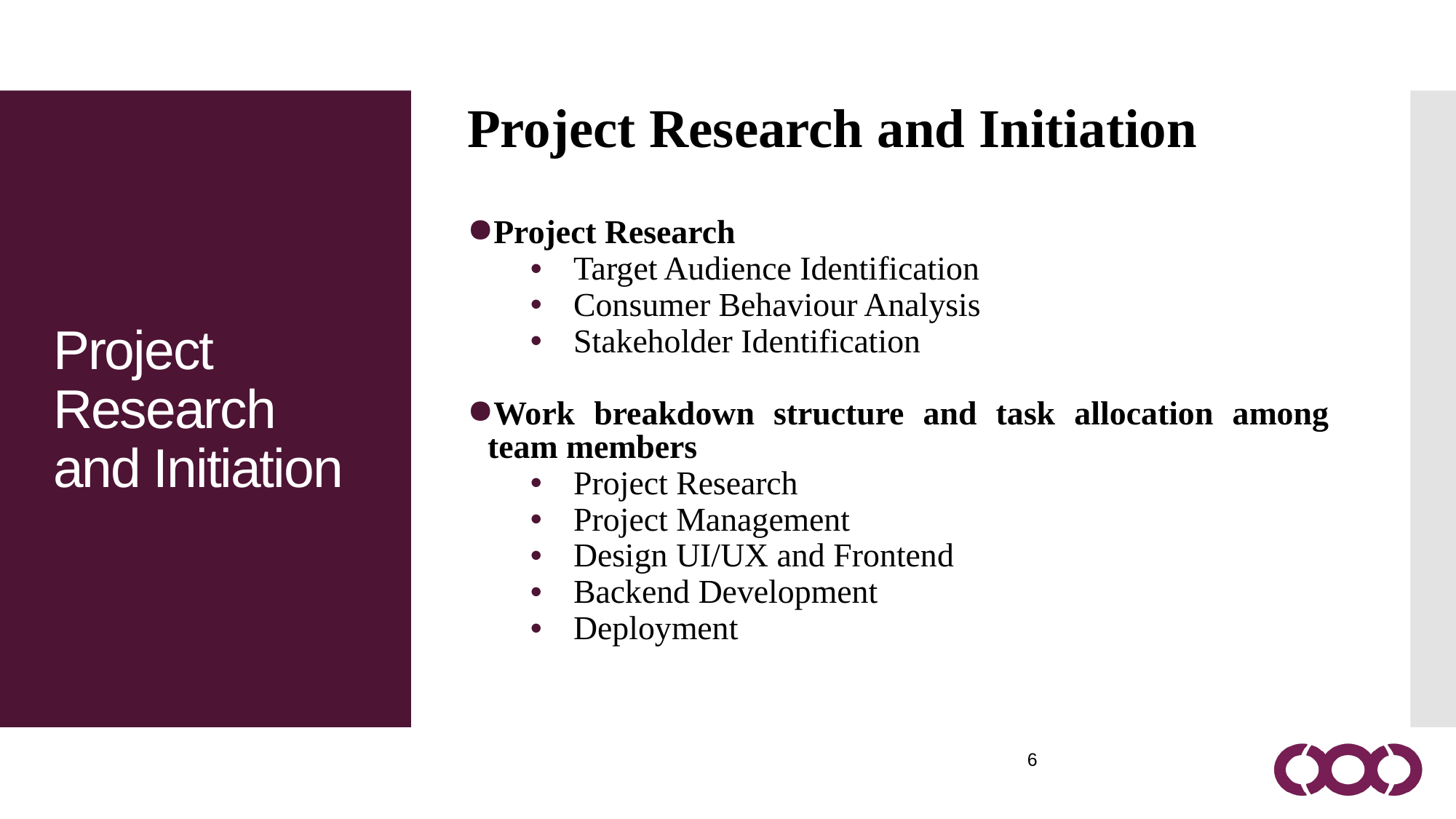

6
Project Research and Initiation

Project Research
Target Audience Identification
Consumer Behaviour Analysis
Stakeholder Identification

Work breakdown structure and task allocation among team members
Project Research
Project Management
Design UI/UX and Frontend
Backend Development
Deployment

Project Research and Initiation